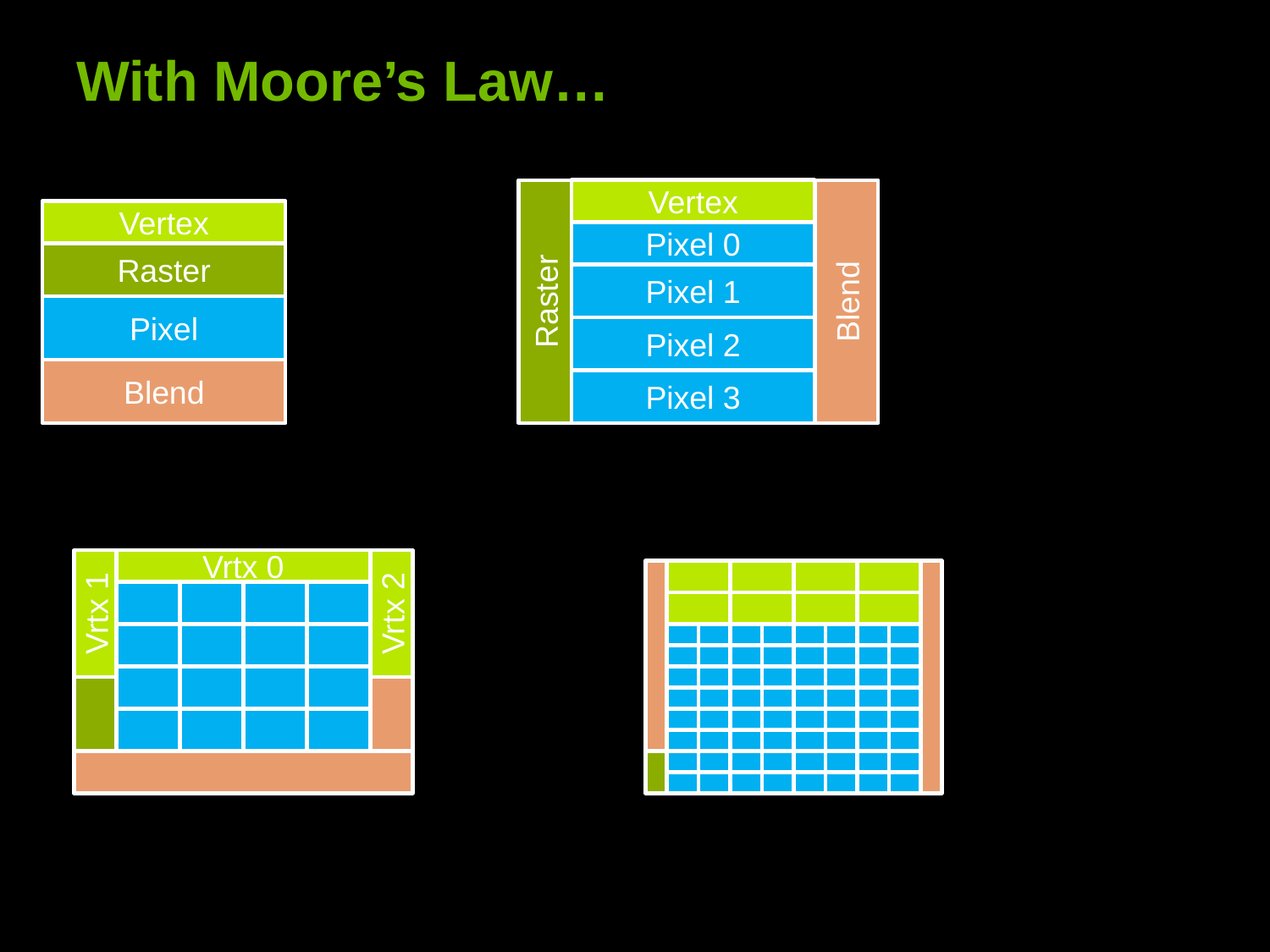

# With Moore’s Law…
Vertex
Raster
Vertex
Raster
Pixel 0
Pixel 1
Blend
Pixel
Pixel 2
Blend
Pixel 3

Vrtx 0

Vrtx 1
Vrtx 2